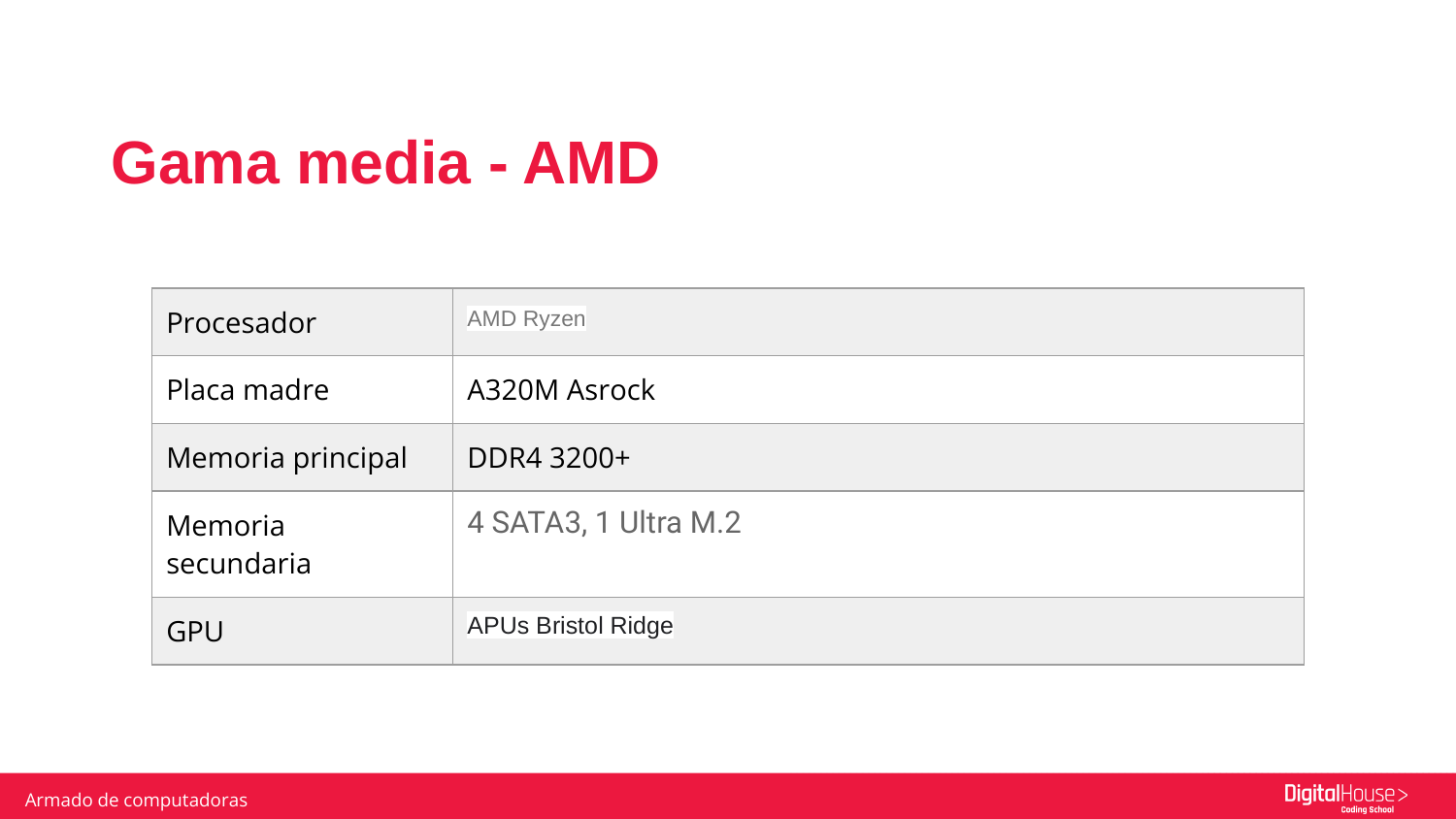

Gama media - AMD

| Procesador | AMD Ryzen |
| --- | --- |
| Placa madre | A320M Asrock |
| Memoria principal | DDR4 3200+ |
| Memoria secundaria | 4 SATA3, 1 Ultra M.2 |
| GPU | APUs Bristol Ridge |